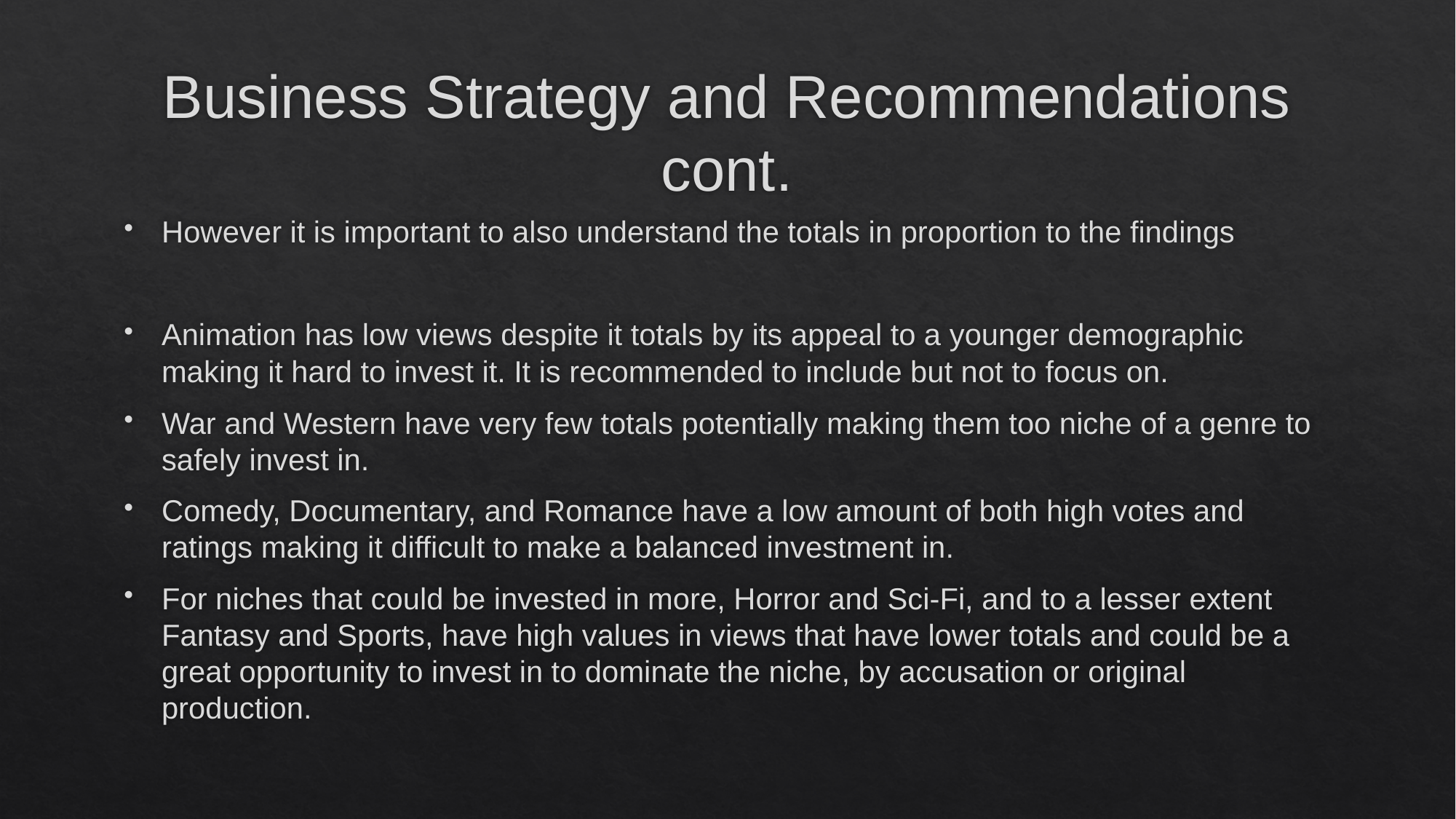

# Business Strategy and Recommendations cont.
However it is important to also understand the totals in proportion to the findings

Animation has low views despite it totals by its appeal to a younger demographic making it hard to invest it. It is recommended to include but not to focus on.
War and Western have very few totals potentially making them too niche of a genre to safely invest in.
Comedy, Documentary, and Romance have a low amount of both high votes and ratings making it difficult to make a balanced investment in.
For niches that could be invested in more, Horror and Sci-Fi, and to a lesser extent Fantasy and Sports, have high values in views that have lower totals and could be a great opportunity to invest in to dominate the niche, by accusation or original production.